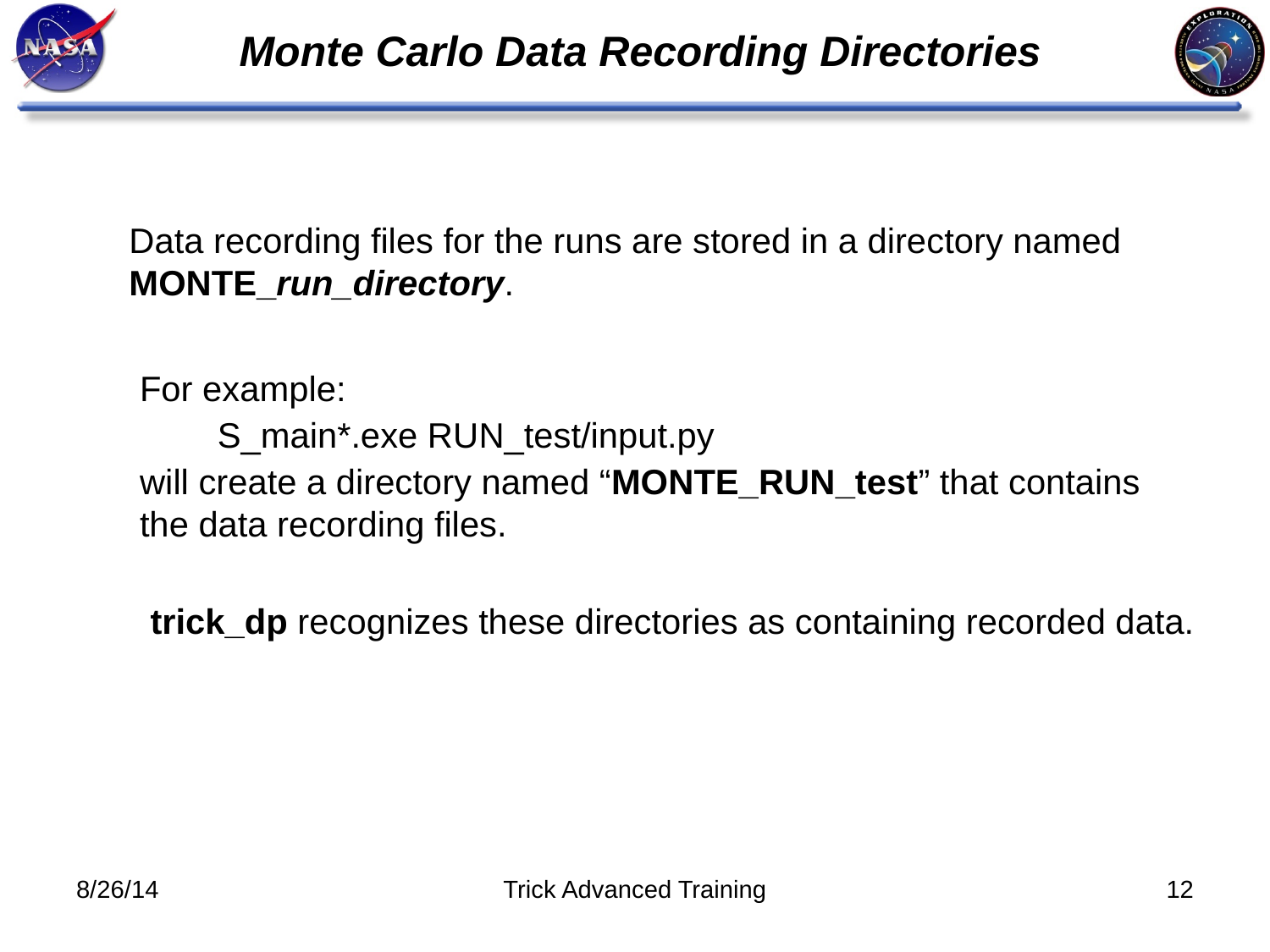

# Monte Carlo Data Recording Directories
Data recording files for the runs are stored in a directory named MONTE_run_directory.
For example:
        S_main*.exe RUN_test/input.py
will create a directory named “MONTE_RUN_test” that contains the data recording files.

trick_dp recognizes these directories as containing recorded data.
8/26/14
Trick Advanced Training
12